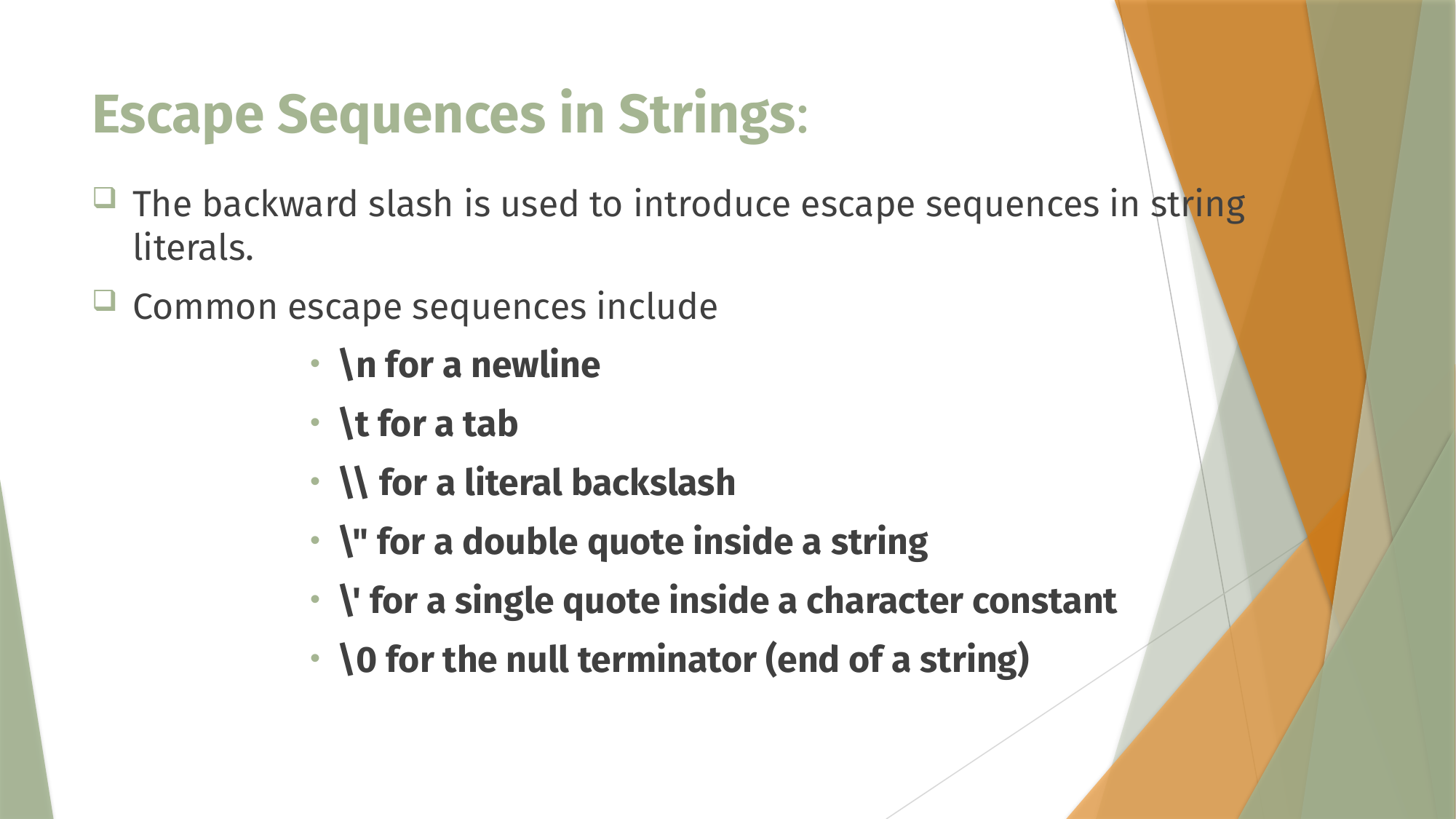

# Escape Sequences in Strings:
The backward slash is used to introduce escape sequences in string literals.
Common escape sequences include
\n for a newline
\t for a tab
\\ for a literal backslash
\" for a double quote inside a string
\' for a single quote inside a character constant
\0 for the null terminator (end of a string)